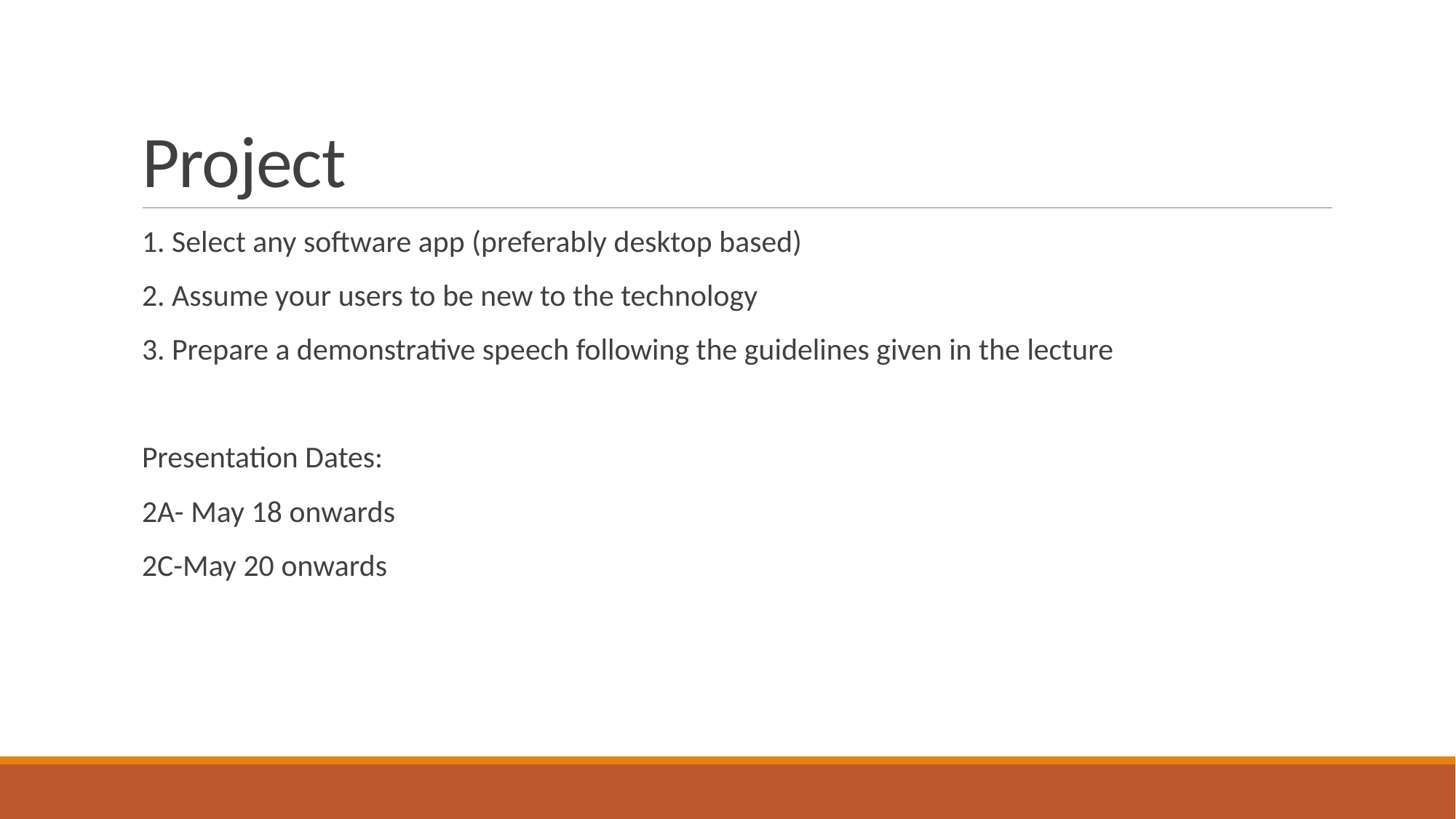

# Project
1. Select any software app (preferably desktop based)
2. Assume your users to be new to the technology
3. Prepare a demonstrative speech following the guidelines given in the lecture

Presentation Dates:
2A- May 18 onwards
2C-May 20 onwards